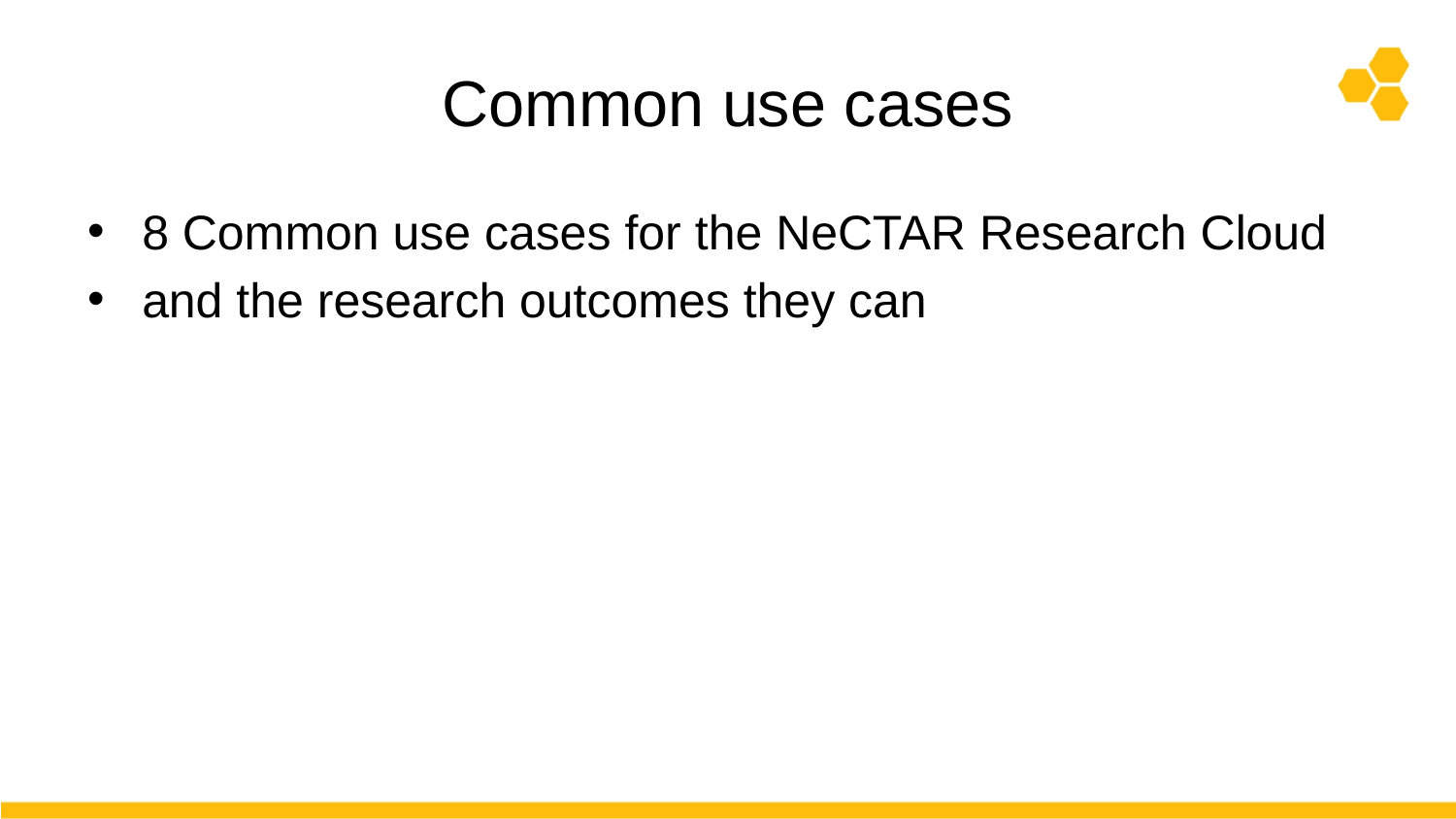

# Common use cases
8 Common use cases for the NeCTAR Research Cloud
and the research outcomes they can